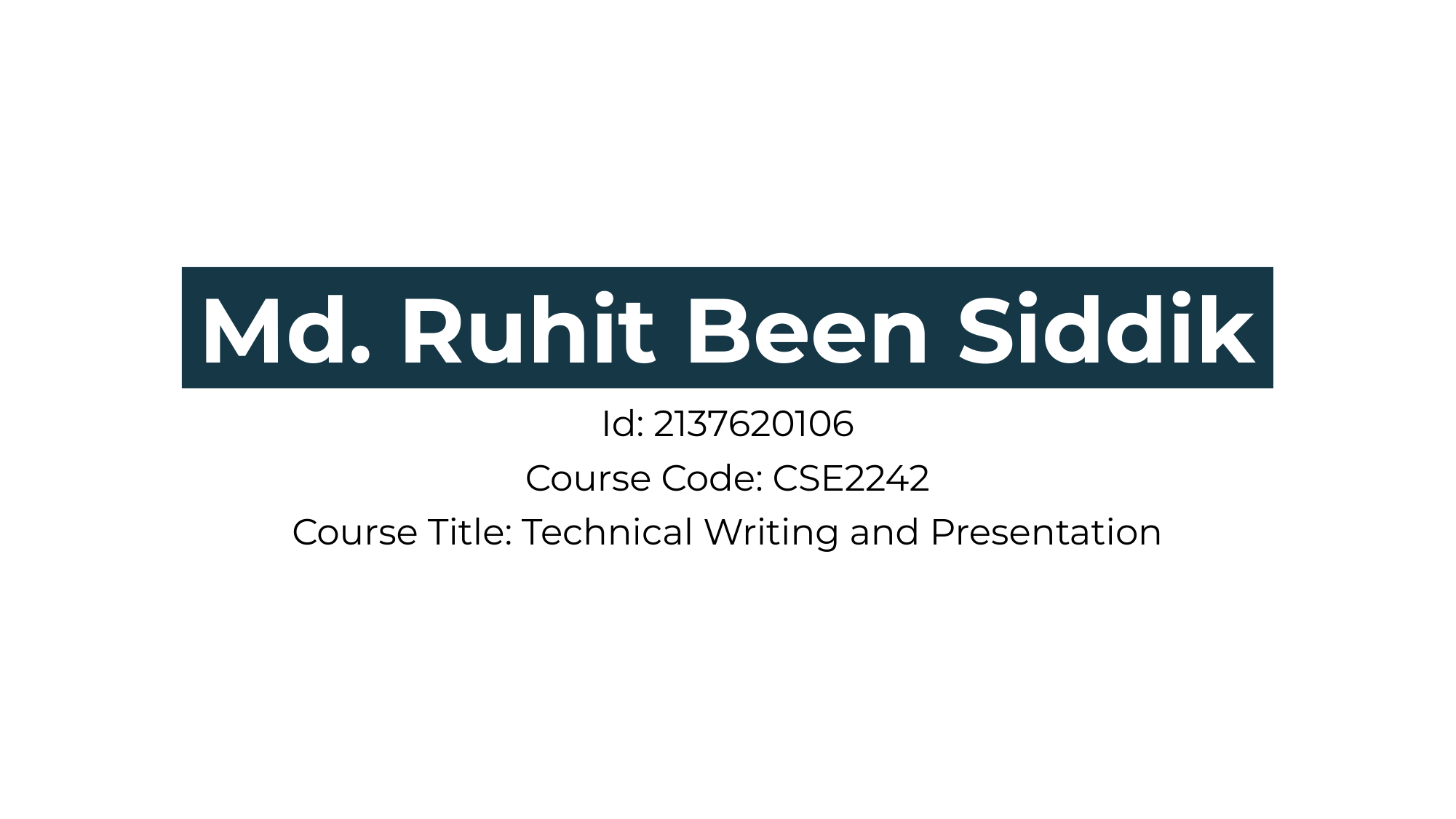

# Md. Ruhit Been Siddik
Id: 2137620106
Course Code: CSE2242
Course Title: Technical Writing and Presentation